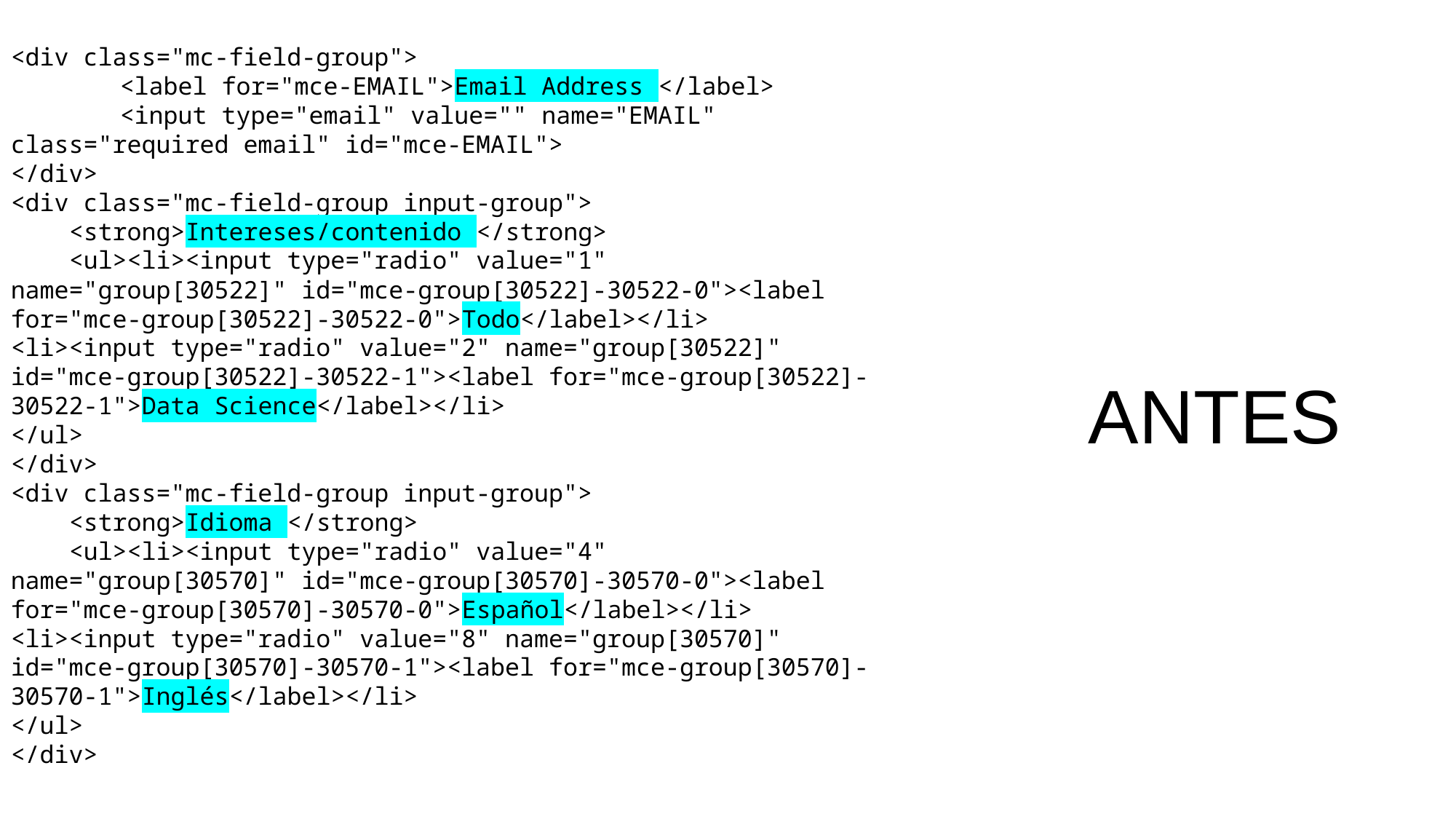

<div class="mc-field-group">
	<label for="mce-EMAIL">Email Address </label>
	<input type="email" value="" name="EMAIL" class="required email" id="mce-EMAIL">
</div>
<div class="mc-field-group input-group">
    <strong>Intereses/contenido </strong>
    <ul><li><input type="radio" value="1" name="group[30522]" id="mce-group[30522]-30522-0"><label for="mce-group[30522]-30522-0">Todo</label></li>
<li><input type="radio" value="2" name="group[30522]" id="mce-group[30522]-30522-1"><label for="mce-group[30522]-30522-1">Data Science</label></li>
</ul>
</div>
<div class="mc-field-group input-group">
    <strong>Idioma </strong>
    <ul><li><input type="radio" value="4" name="group[30570]" id="mce-group[30570]-30570-0"><label for="mce-group[30570]-30570-0">Español</label></li>
<li><input type="radio" value="8" name="group[30570]" id="mce-group[30570]-30570-1"><label for="mce-group[30570]-30570-1">Inglés</label></li>
</ul>
</div>
ANTES